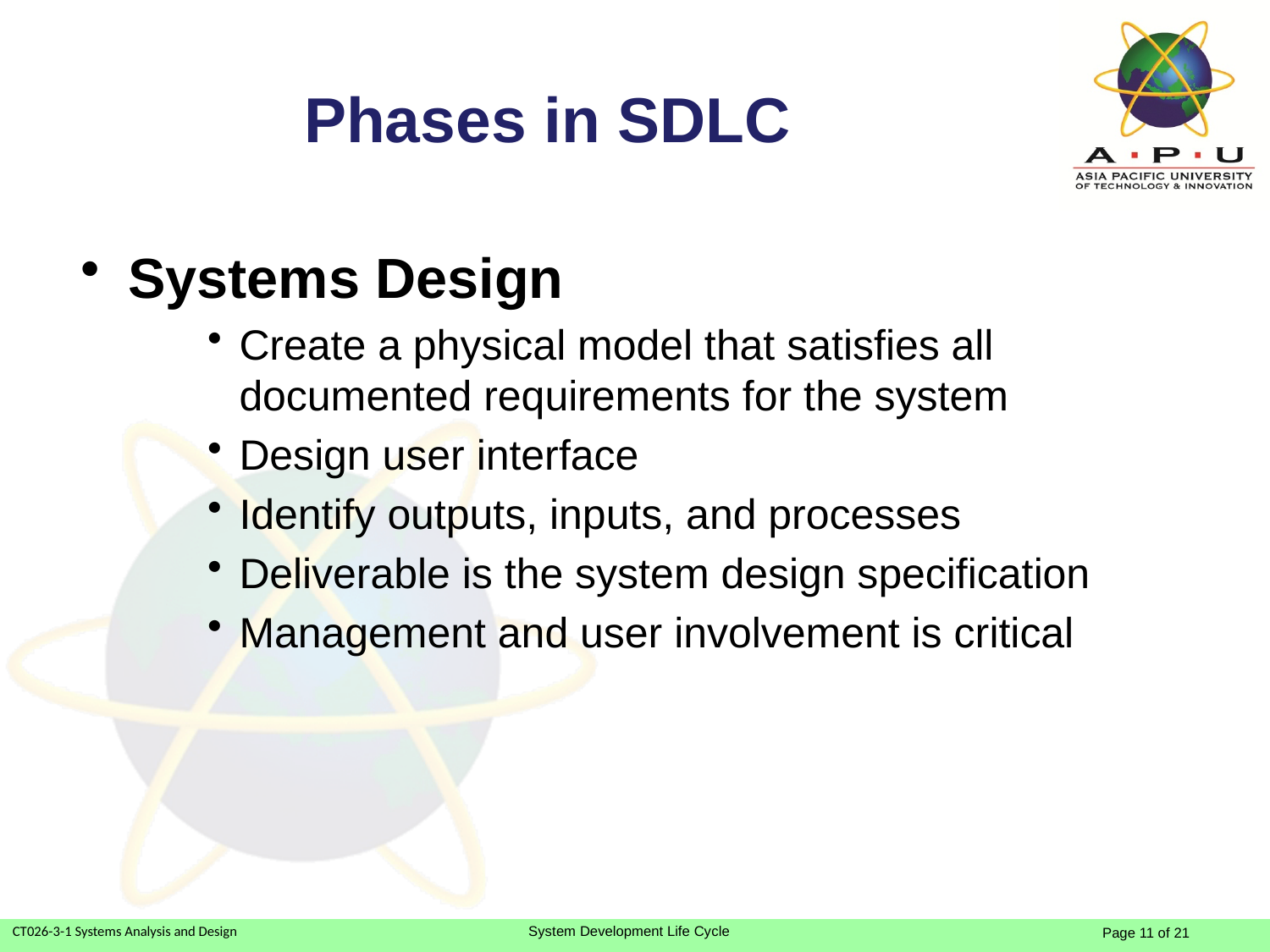

# Phases in SDLC
Systems Design
Create a physical model that satisfies all documented requirements for the system
Design user interface
Identify outputs, inputs, and processes
Deliverable is the system design specification
Management and user involvement is critical
11